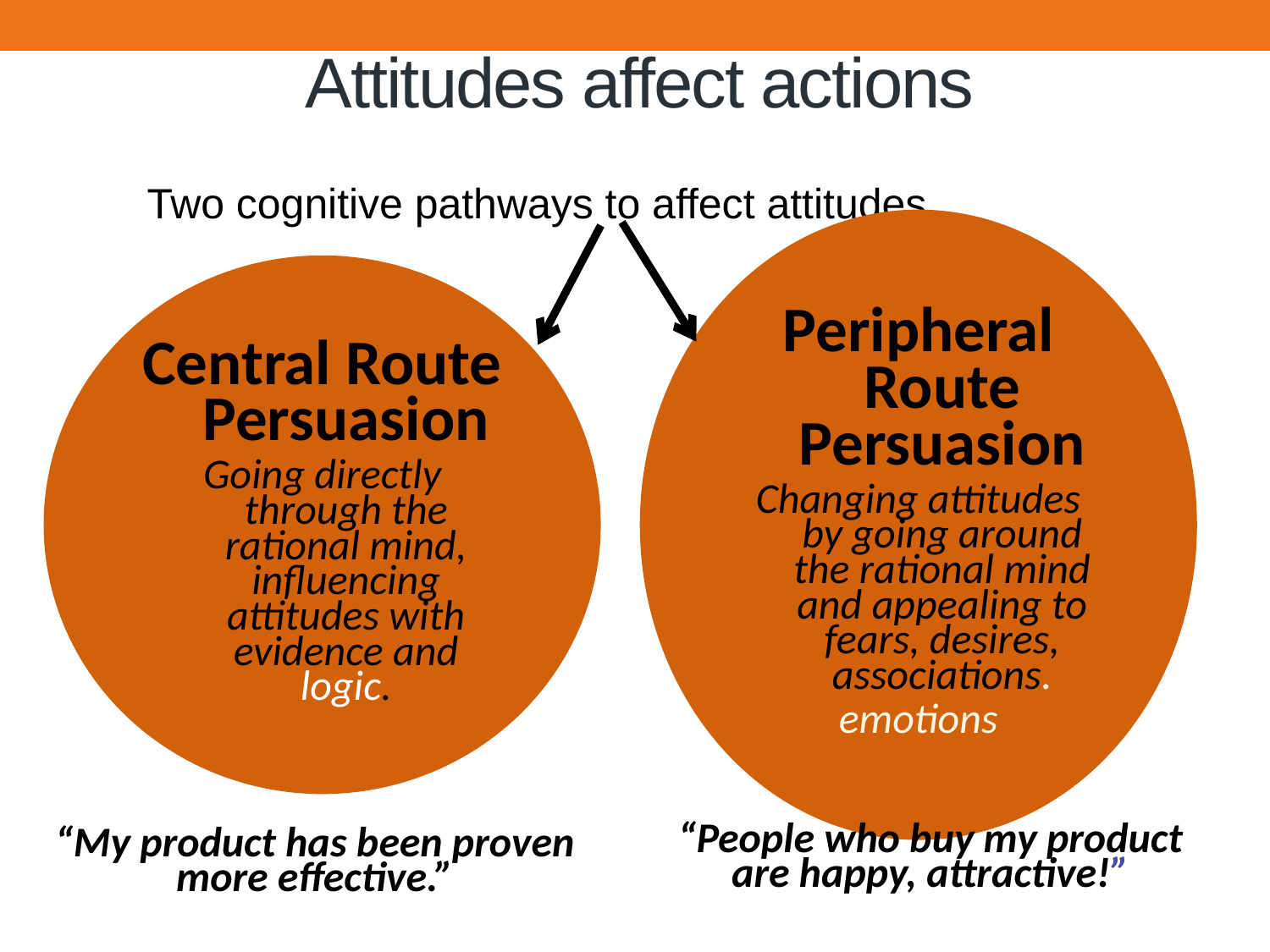

# Attitudes affect actions
Two cognitive pathways to affect attitudes
Peripheral Route Persuasion
Changing attitudes by going around the rational mind and appealing to fears, desires, associations.
emotions
Central Route Persuasion
Going directly through the rational mind, influencing attitudes with evidence and logic.
“People who buy my product are happy, attractive!”
“My product has been proven more effective.”